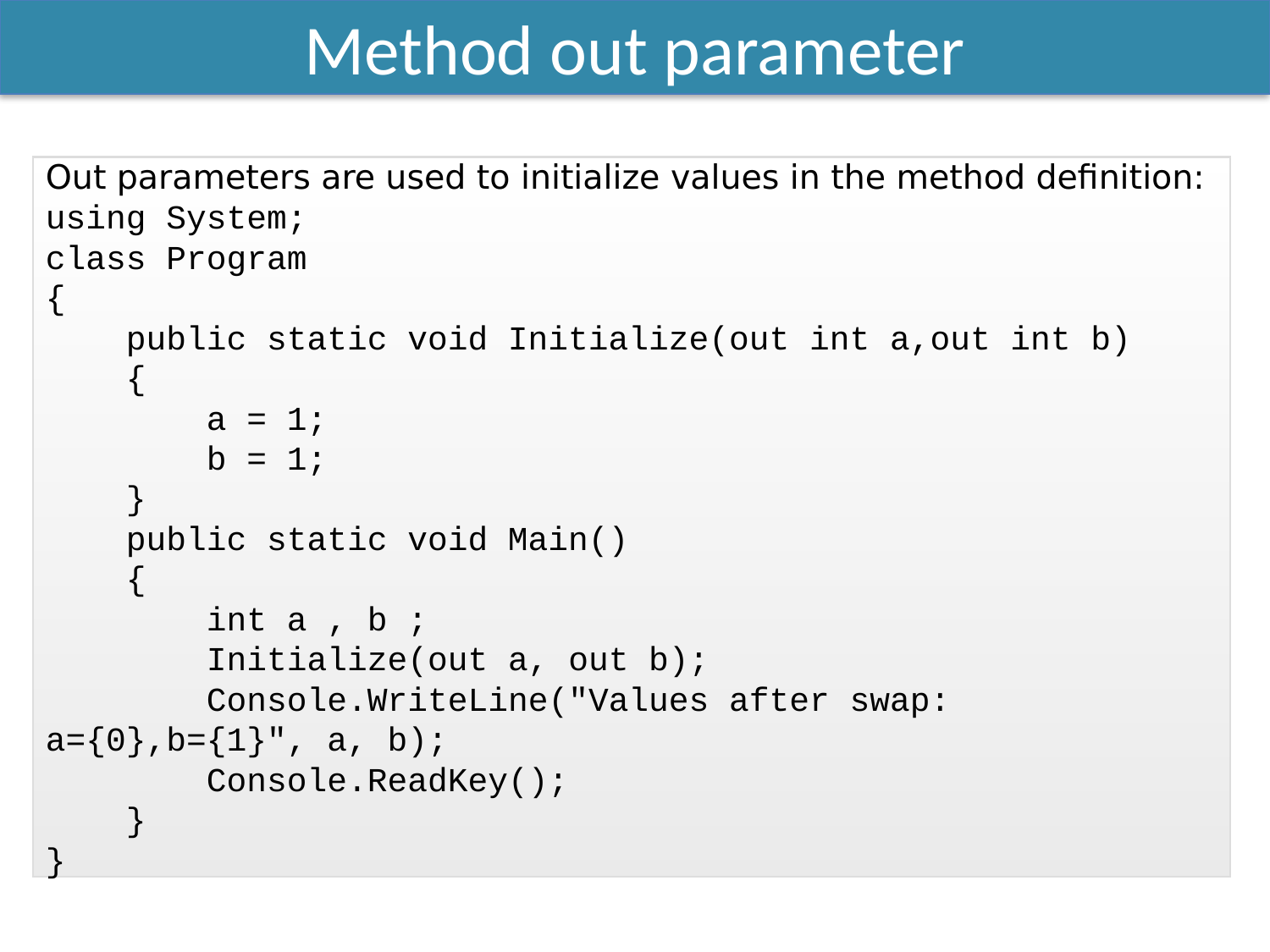

Method out parameter
Out parameters are used to initialize values in the method definition:
using System;
class Program
{
    public static void Initialize(out int a,out int b)
    {
        a = 1;
        b = 1;
    }
    public static void Main()
    {
        int a , b ;
        Initialize(out a, out b);
        Console.WriteLine("Values after swap: a={0},b={1}", a, b);
        Console.ReadKey();
    }
}